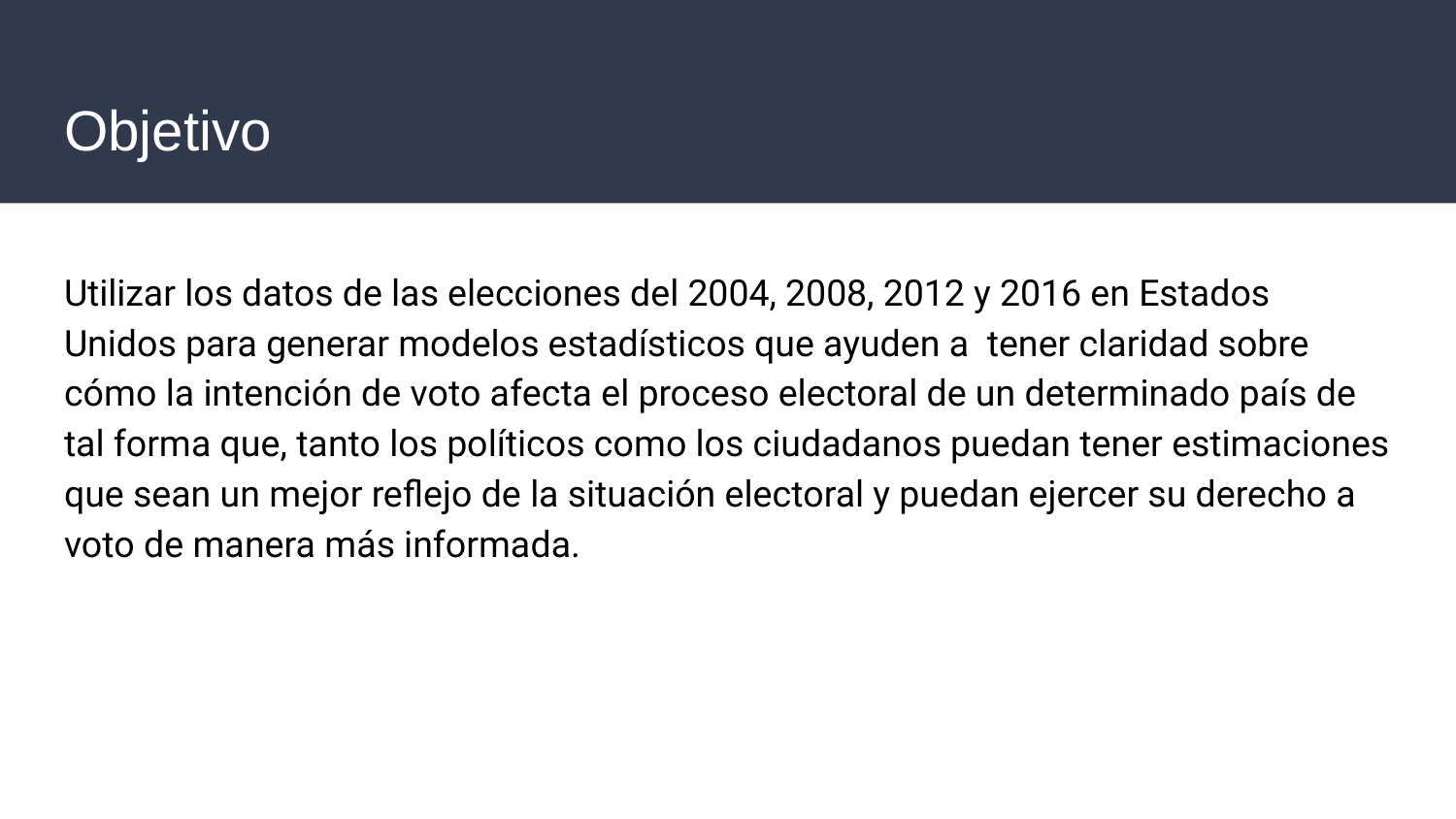

# Objetivo
Utilizar los datos de las elecciones del 2004, 2008, 2012 y 2016 en Estados Unidos para generar modelos estadísticos que ayuden a  tener claridad sobre cómo la intención de voto afecta el proceso electoral de un determinado país de tal forma que, tanto los políticos como los ciudadanos puedan tener estimaciones que sean un mejor reflejo de la situación electoral y puedan ejercer su derecho a voto de manera más informada.